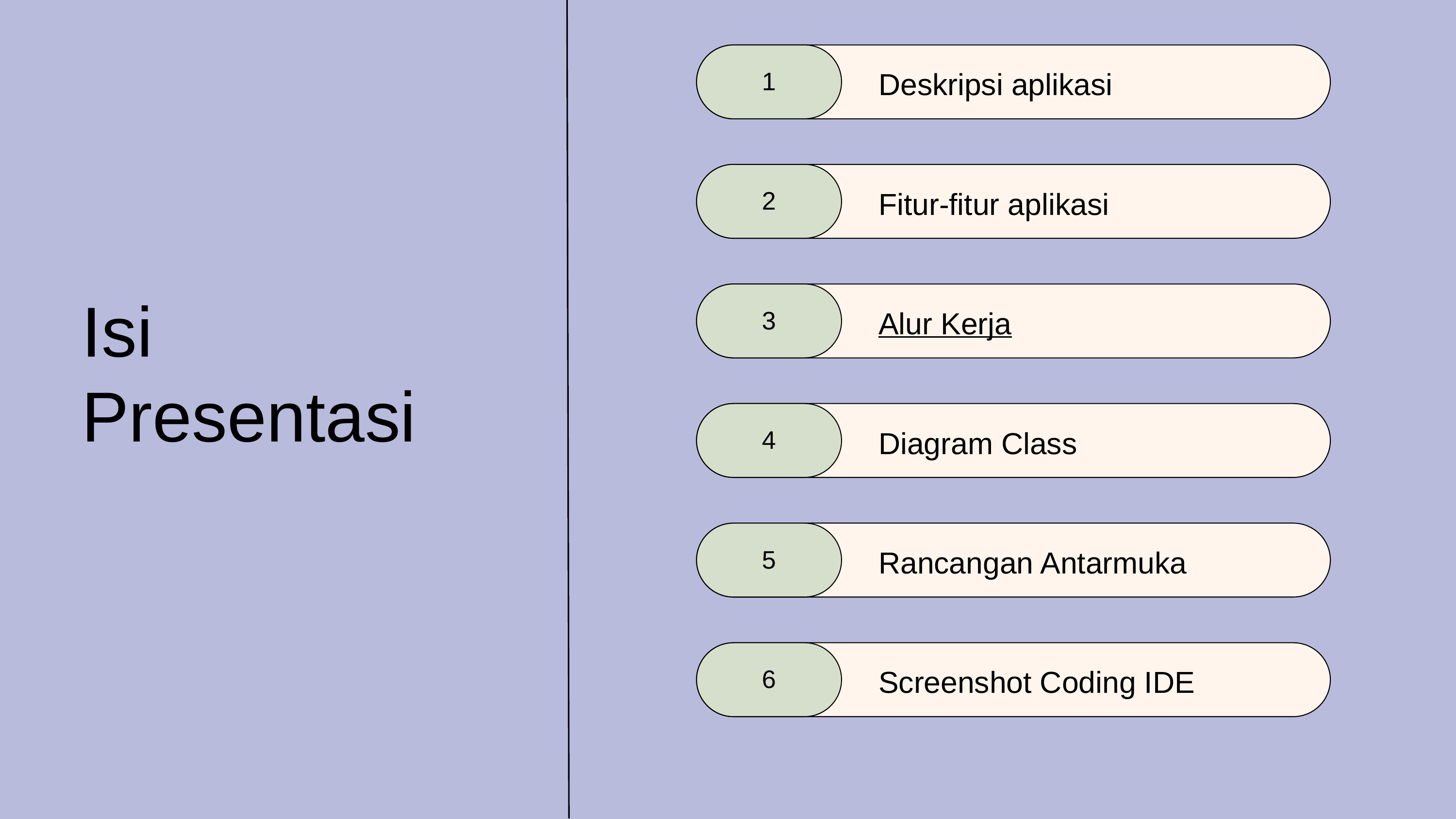

Deskripsi aplikasi
1

Fitur-fitur aplikasi
2

Alur Kerja
3
Isi Presentasi

Diagram Class
4

Rancangan Antarmuka
5

Screenshot Coding IDE
6